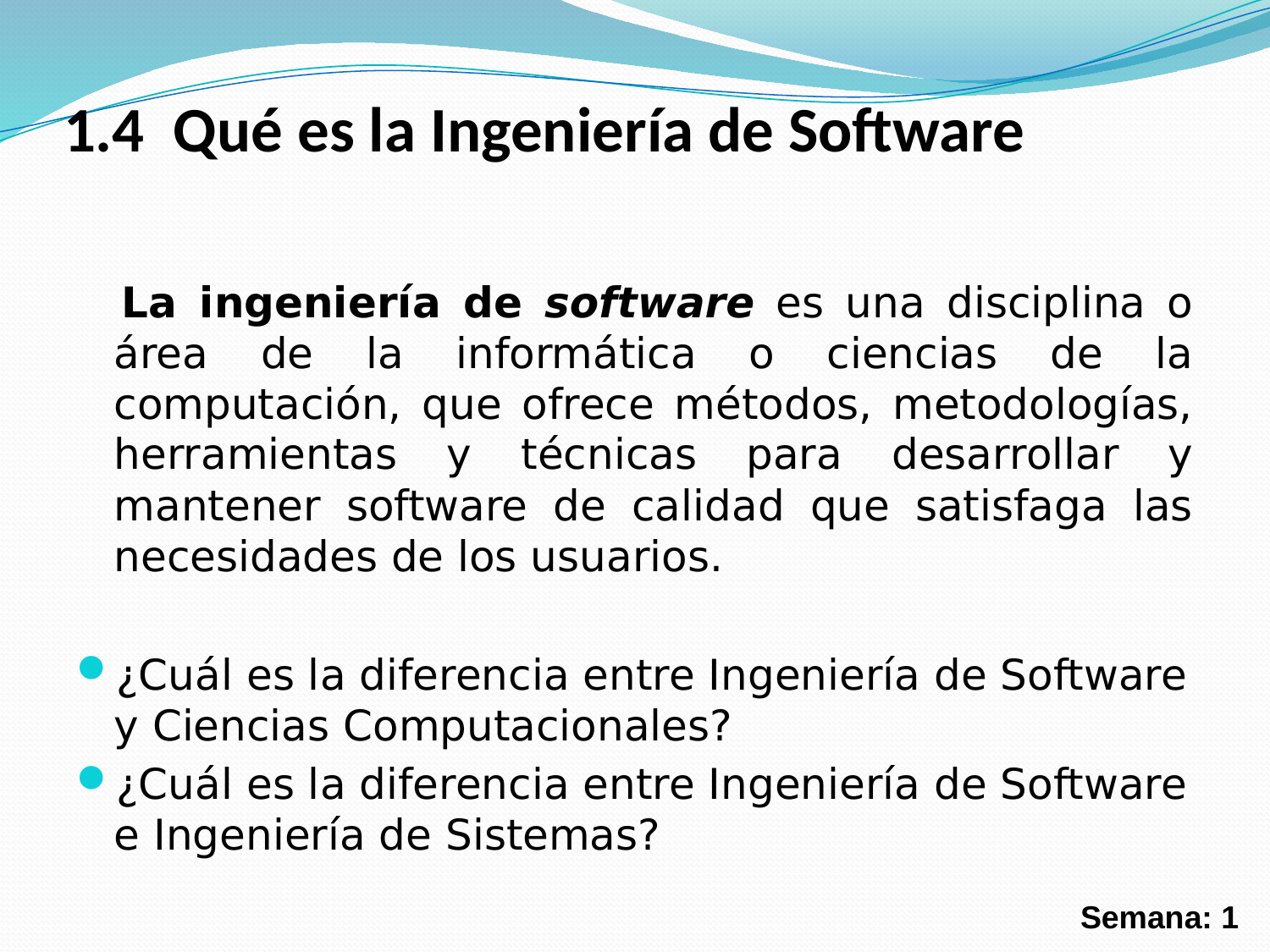

# 1.4  Qué es la Ingeniería de Software
  La ingeniería de software es una disciplina o área de la informática o ciencias de la computación, que ofrece métodos, metodologías, herramientas y técnicas para desarrollar y mantener software de calidad que satisfaga las necesidades de los usuarios.

¿Cuál es la diferencia entre Ingeniería de Software y Ciencias Computacionales?
¿Cuál es la diferencia entre Ingeniería de Software e Ingeniería de Sistemas?
Semana: 1